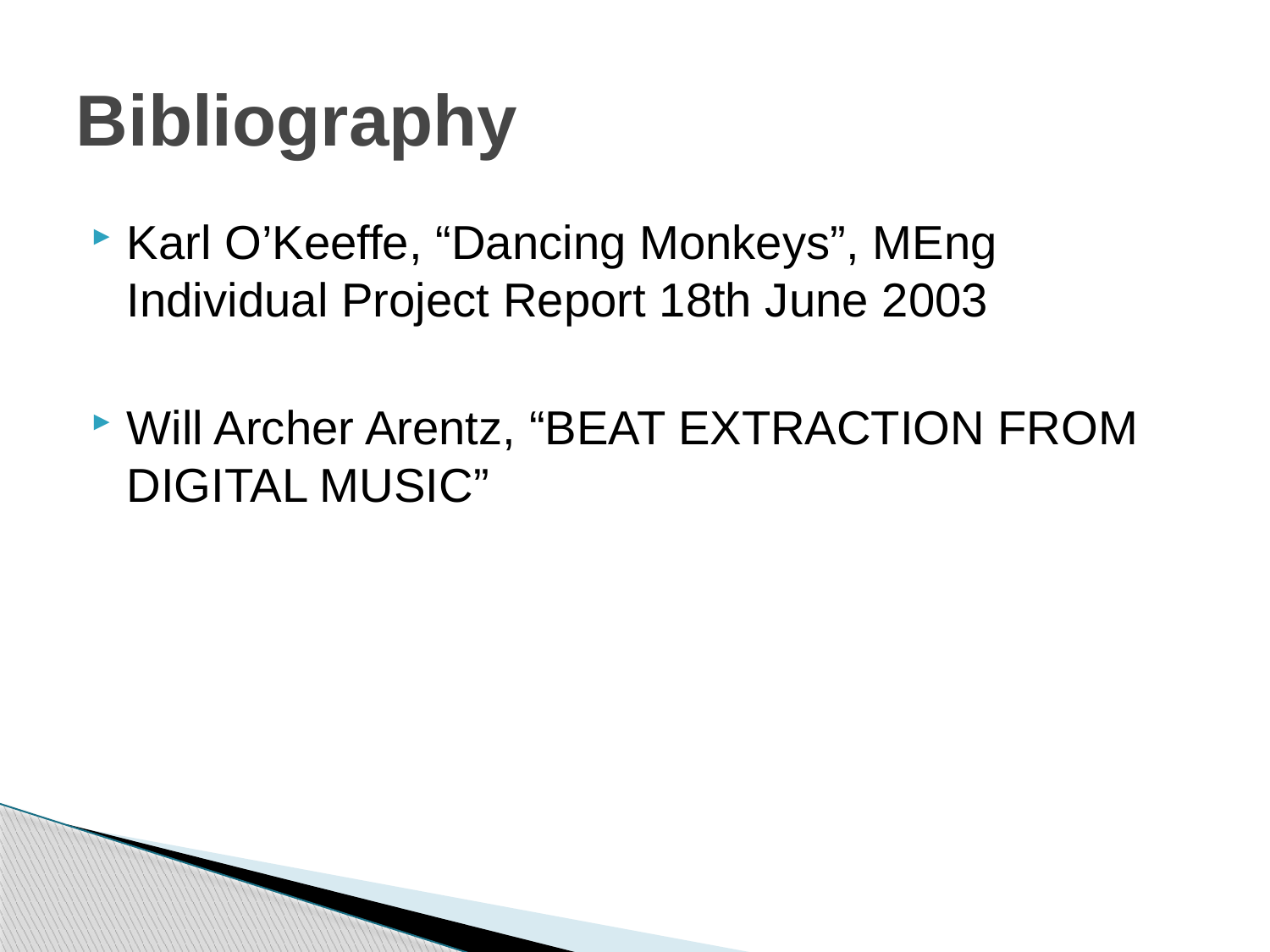

# Bibliography
Karl O’Keeffe, “Dancing Monkeys”, MEng Individual Project Report 18th June 2003

Will Archer Arentz, “BEAT EXTRACTION FROM DIGITAL MUSIC”